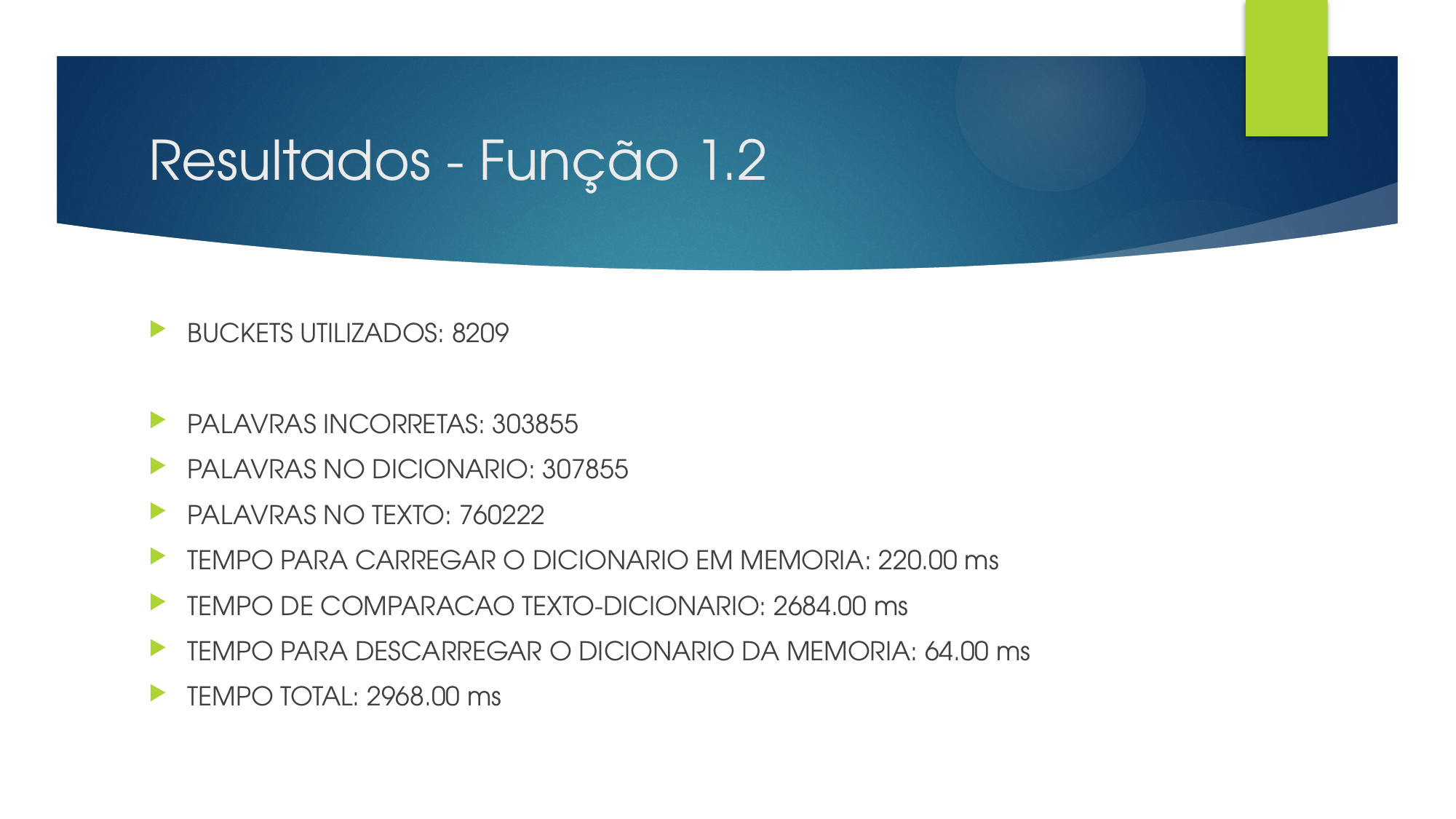

# Resultados - Função 1.2
BUCKETS UTILIZADOS: 8209

PALAVRAS INCORRETAS: 303855
PALAVRAS NO DICIONARIO: 307855
PALAVRAS NO TEXTO: 760222
TEMPO PARA CARREGAR O DICIONARIO EM MEMORIA: 220.00 ms
TEMPO DE COMPARACAO TEXTO-DICIONARIO: 2684.00 ms
TEMPO PARA DESCARREGAR O DICIONARIO DA MEMORIA: 64.00 ms
TEMPO TOTAL: 2968.00 ms